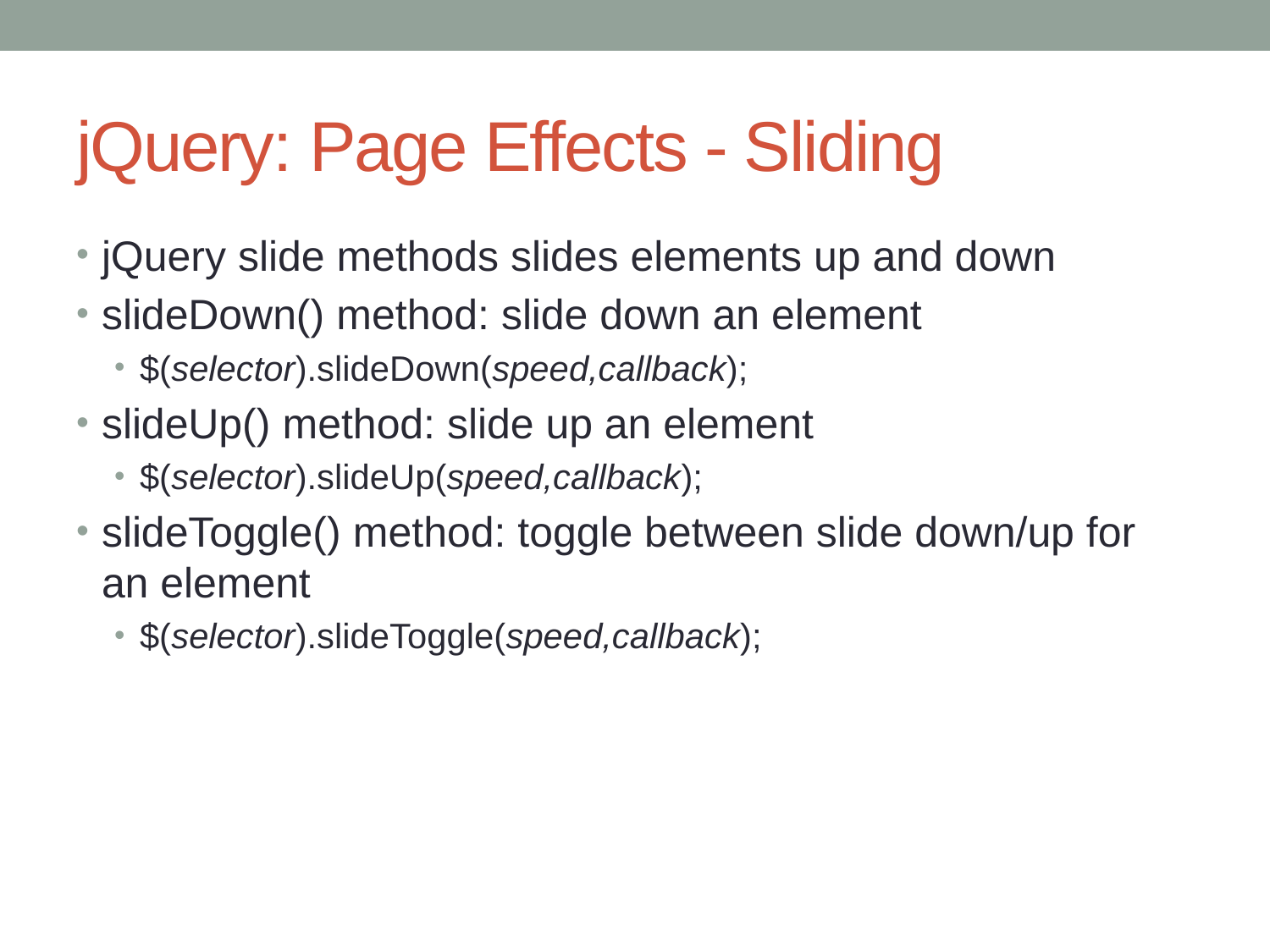

# jQuery: Page Effects - Sliding
jQuery slide methods slides elements up and down
slideDown() method: slide down an element
$(selector).slideDown(speed,callback);
slideUp() method: slide up an element
$(selector).slideUp(speed,callback);
slideToggle() method: toggle between slide down/up for an element
$(selector).slideToggle(speed,callback);